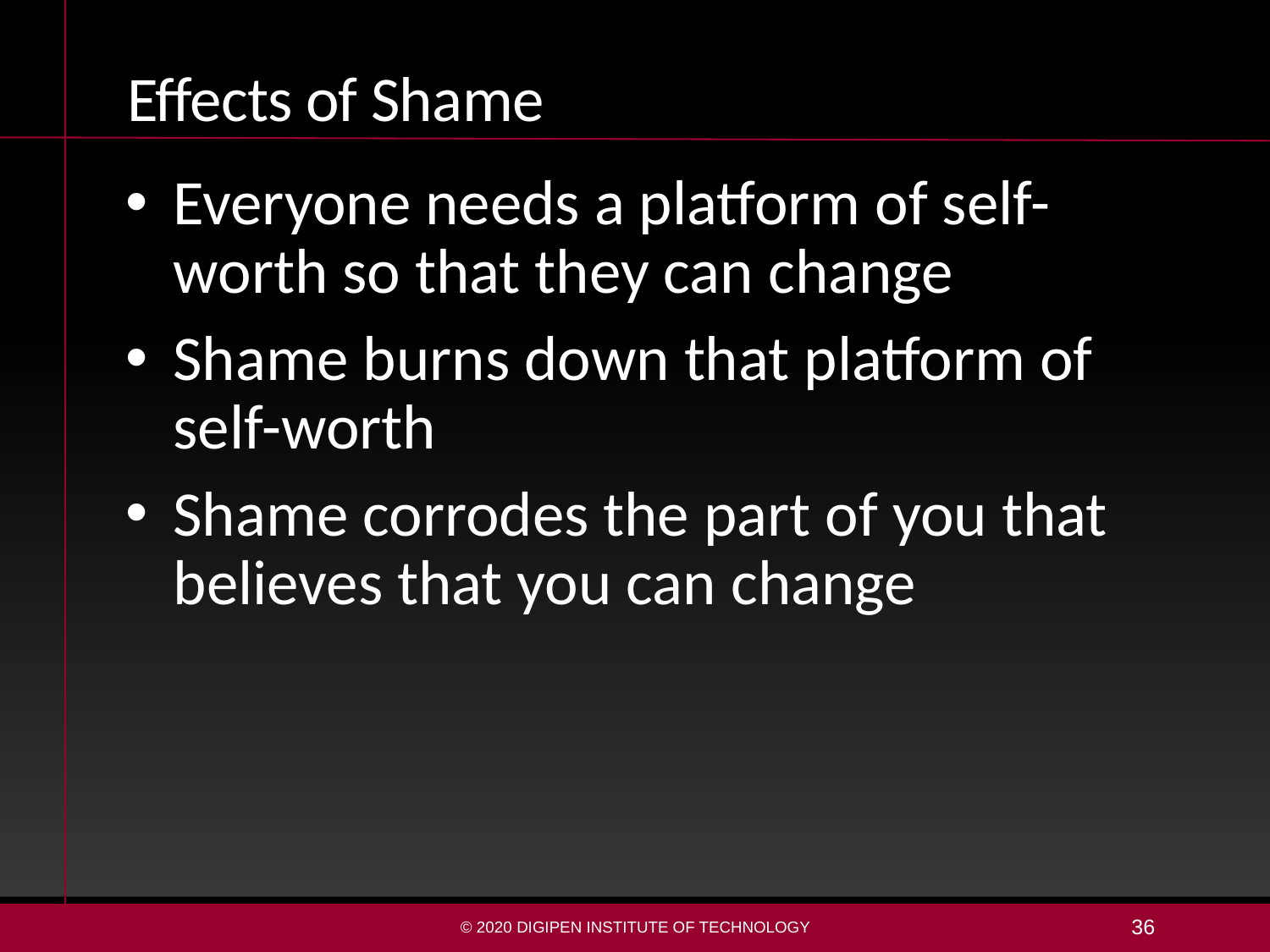

# Effects of Shame
Everyone needs a platform of self-worth so that they can change
Shame burns down that platform of self-worth
Shame corrodes the part of you that believes that you can change
© 2020 DigiPen Institute of Technology
36